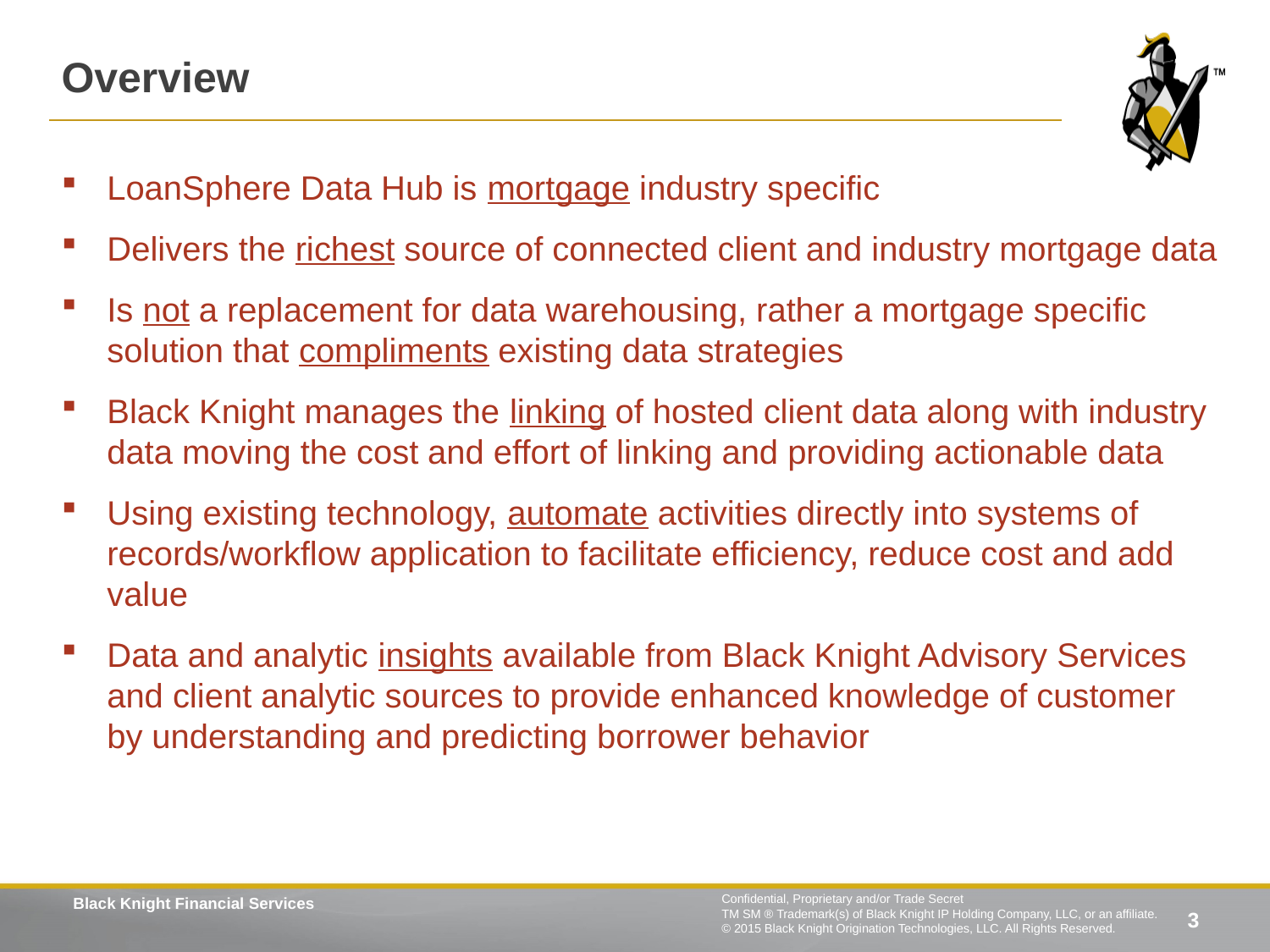

# Overview
LoanSphere Data Hub is mortgage industry specific
Delivers the richest source of connected client and industry mortgage data
Is not a replacement for data warehousing, rather a mortgage specific solution that compliments existing data strategies
Black Knight manages the linking of hosted client data along with industry data moving the cost and effort of linking and providing actionable data
Using existing technology, automate activities directly into systems of records/workflow application to facilitate efficiency, reduce cost and add value
Data and analytic insights available from Black Knight Advisory Services and client analytic sources to provide enhanced knowledge of customer by understanding and predicting borrower behavior